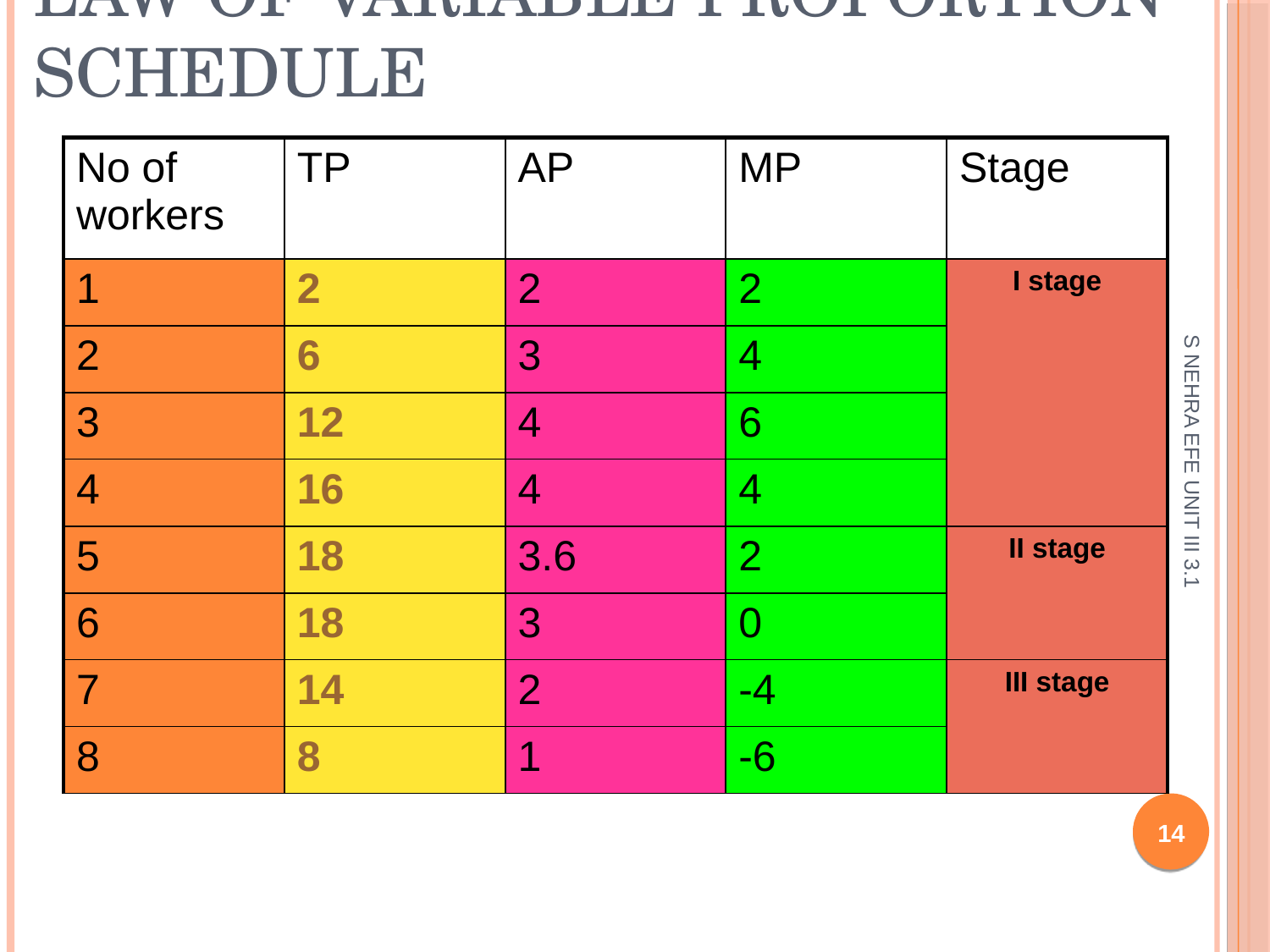

Law of variable proportion schedule
| No of workers | TP | AP | MP | Stage |
| --- | --- | --- | --- | --- |
| 1 | 2 | 2 | 2 | I stage |
| 2 | 6 | 3 | 4 |  |
| 3 | 12 | 4 | 6 |  |
| 4 | 16 | 4 | 4 |
| 5 | 18 | 3.6 | 2 | II stage |
| 6 | 18 | 3 | 0 |
| 7 | 14 | 2 | -4 | III stage |
| 8 | 8 | 1 | -6 |
S NEHRA EFE UNIT III 3.1
14